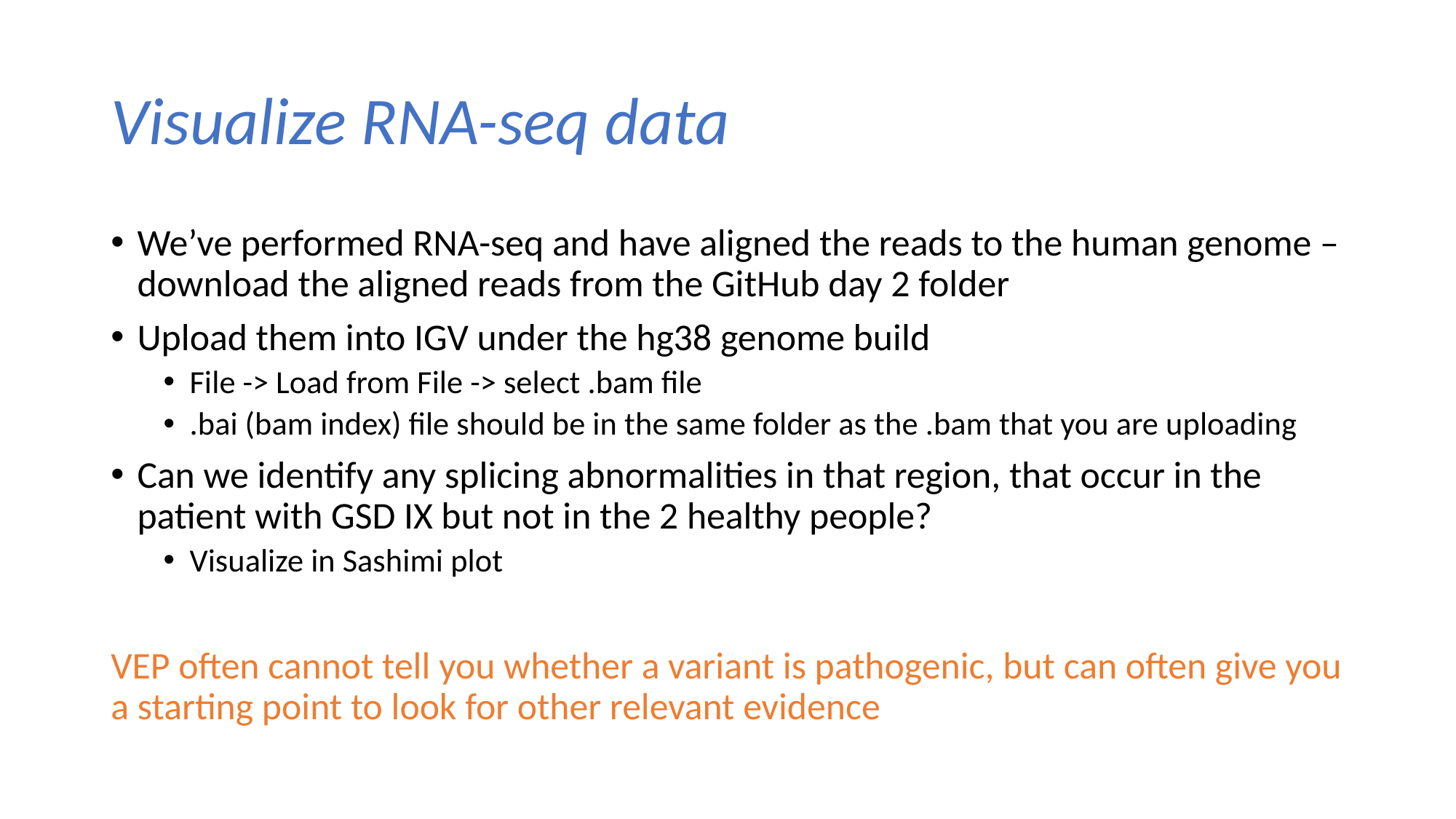

# Visualize RNA-seq data
We’ve performed RNA-seq and have aligned the reads to the human genome – download the aligned reads from the GitHub day 2 folder
Upload them into IGV under the hg38 genome build
File -> Load from File -> select .bam file
.bai (bam index) file should be in the same folder as the .bam that you are uploading
Can we identify any splicing abnormalities in that region, that occur in the patient with GSD IX but not in the 2 healthy people?
Visualize in Sashimi plot

VEP often cannot tell you whether a variant is pathogenic, but can often give you a starting point to look for other relevant evidence